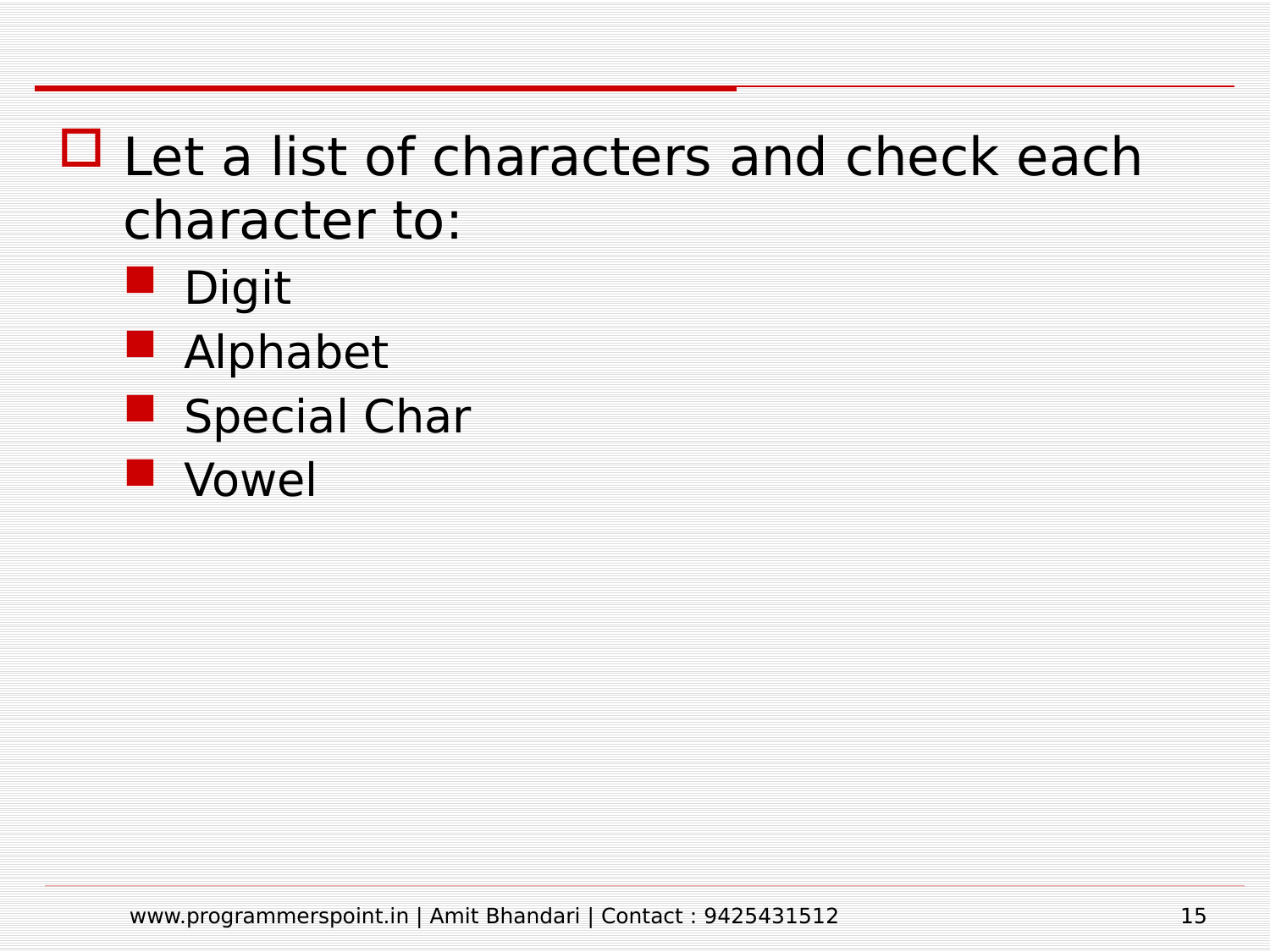

#
Let a list of characters and check each character to:
Digit
Alphabet
Special Char
Vowel

www.programmerspoint.in | Amit Bhandari | Contact : 9425431512
15